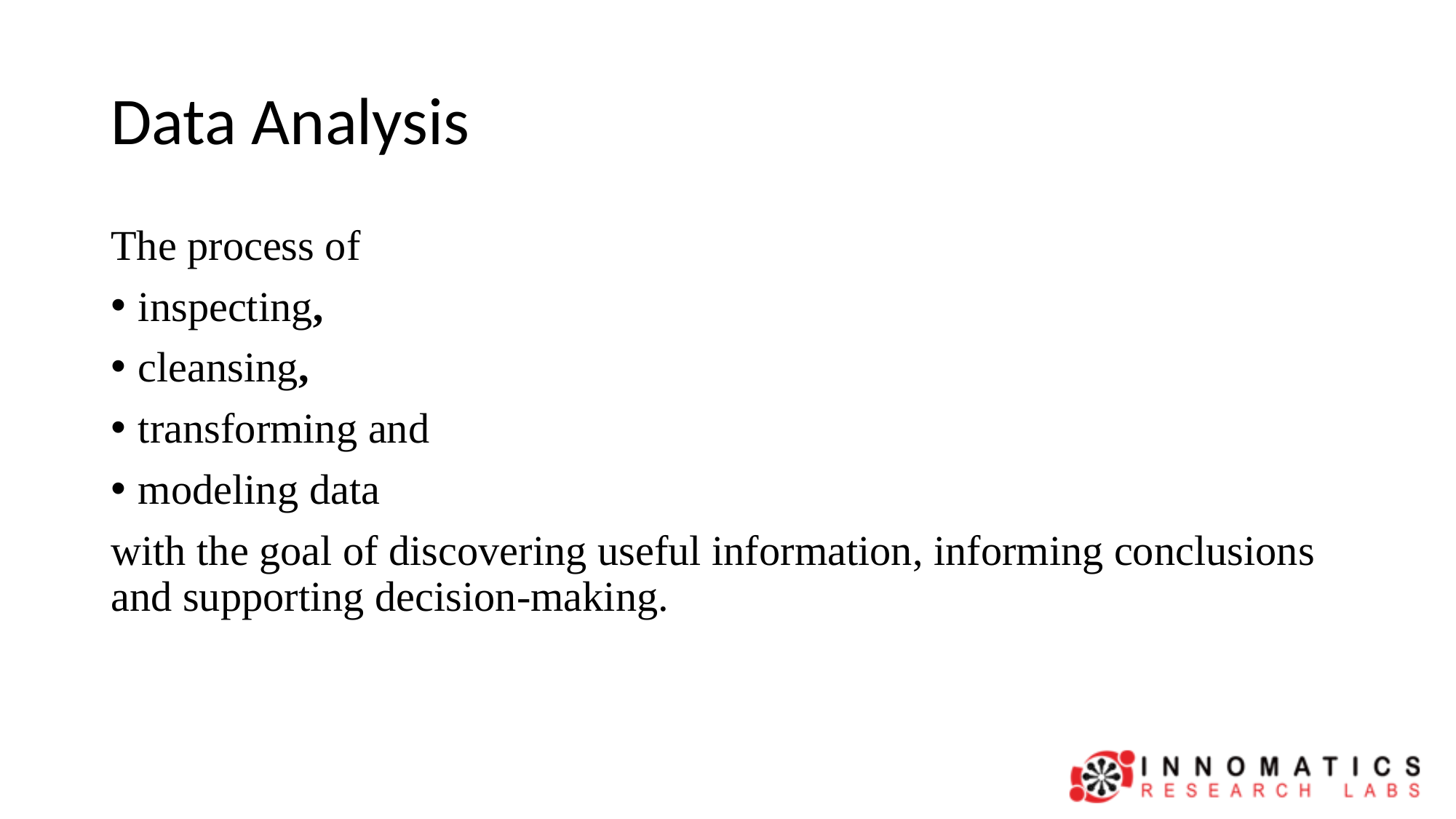

# Data Analysis
The process of
inspecting,
cleansing,
transforming and
modeling data
with the goal of discovering useful information, informing conclusions and supporting decision-making.